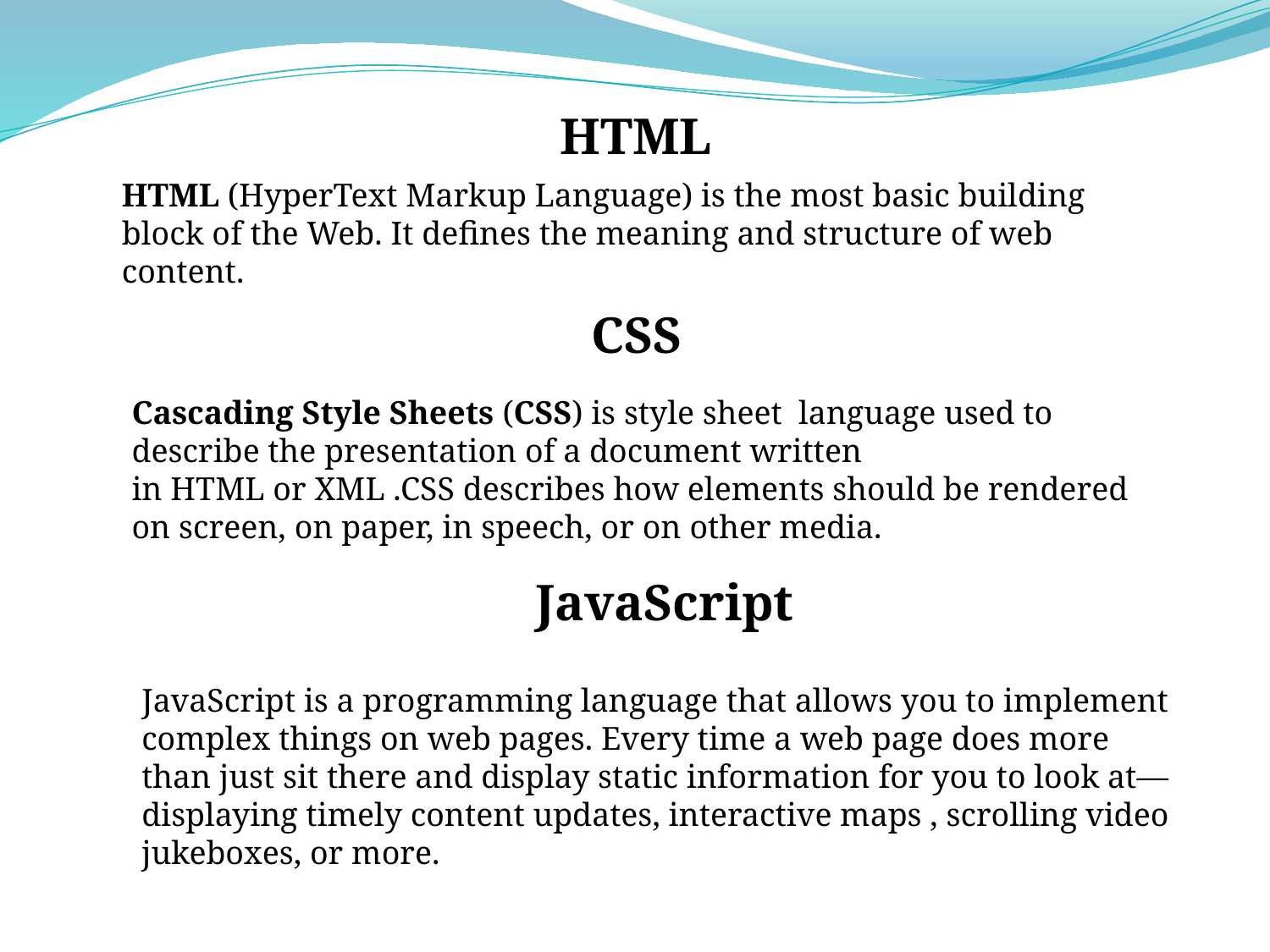

HTML
HTML (HyperText Markup Language) is the most basic building block of the Web. It defines the meaning and structure of web content.
CSS
Cascading Style Sheets (CSS) is style sheet  language used to describe the presentation of a document written in HTML or XML .CSS describes how elements should be rendered on screen, on paper, in speech, or on other media.
JavaScript
JavaScript is a programming language that allows you to implement complex things on web pages. Every time a web page does more than just sit there and display static information for you to look at—displaying timely content updates, interactive maps , scrolling video jukeboxes, or more.